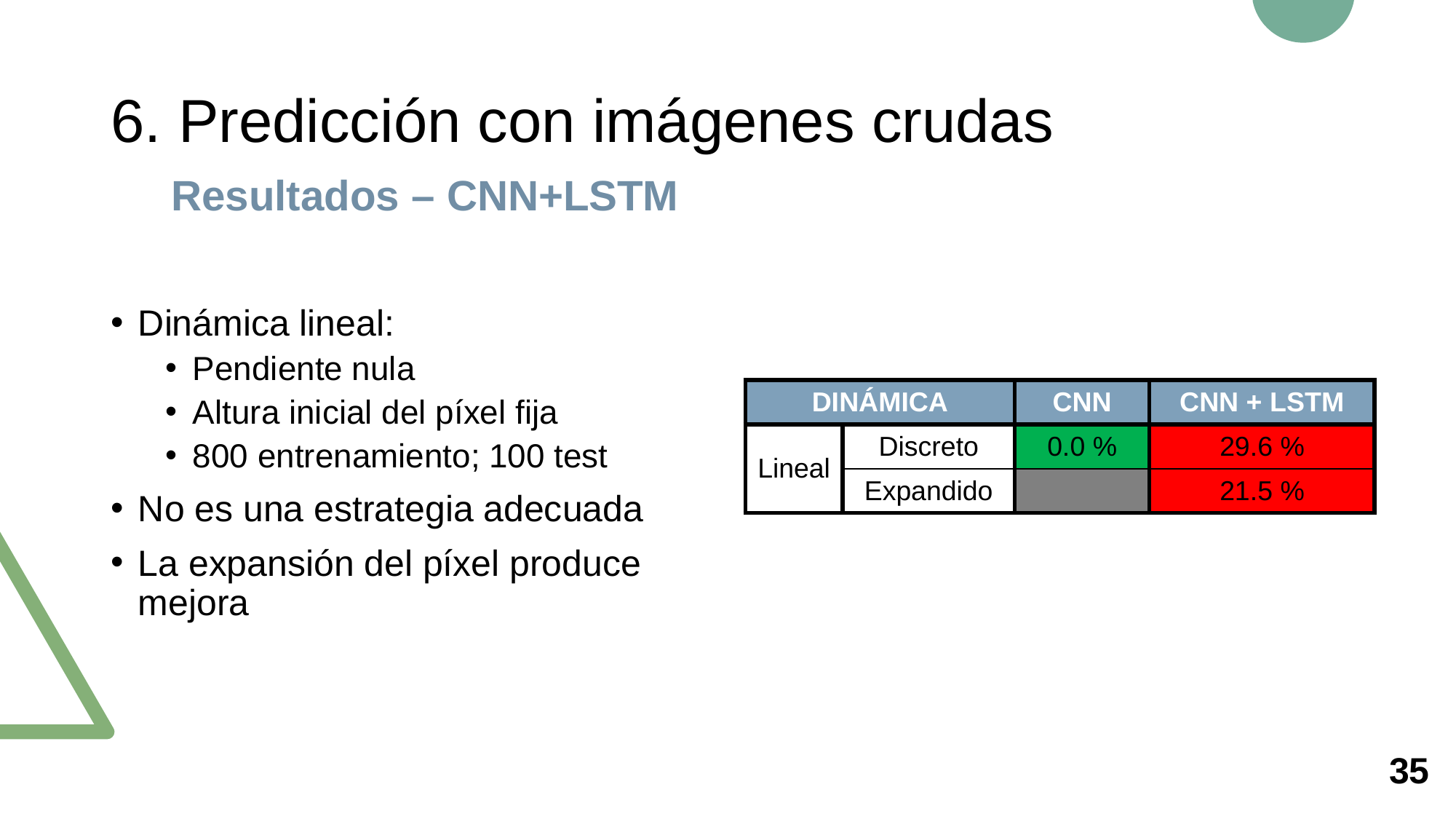

# 6. Predicción con imágenes crudas
Resultados – CNN+LSTM
Dinámica lineal:
Pendiente nula
Altura inicial del píxel fija
800 entrenamiento; 100 test
No es una estrategia adecuada
La expansión del píxel produce mejora
| DINÁMICA |  | CNN | CNN + LSTM |
| --- | --- | --- | --- |
| Lineal | Discreto | 0.0 % | 29.6 % |
|  | Expandido |  | 21.5 % |
35